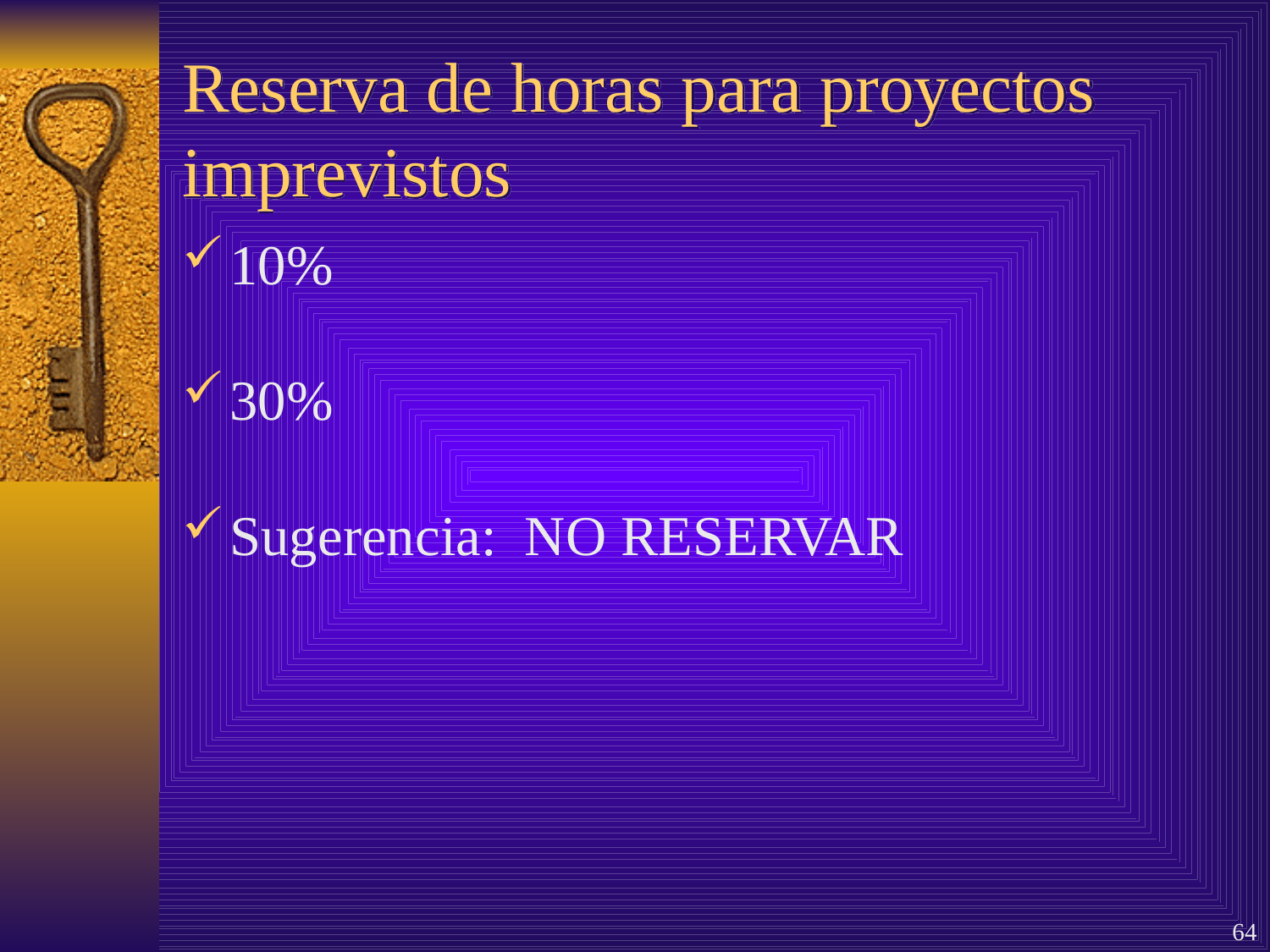

# Reserva de horas para proyectos imprevistos
10%
30%
Sugerencia:  NO RESERVAR
64